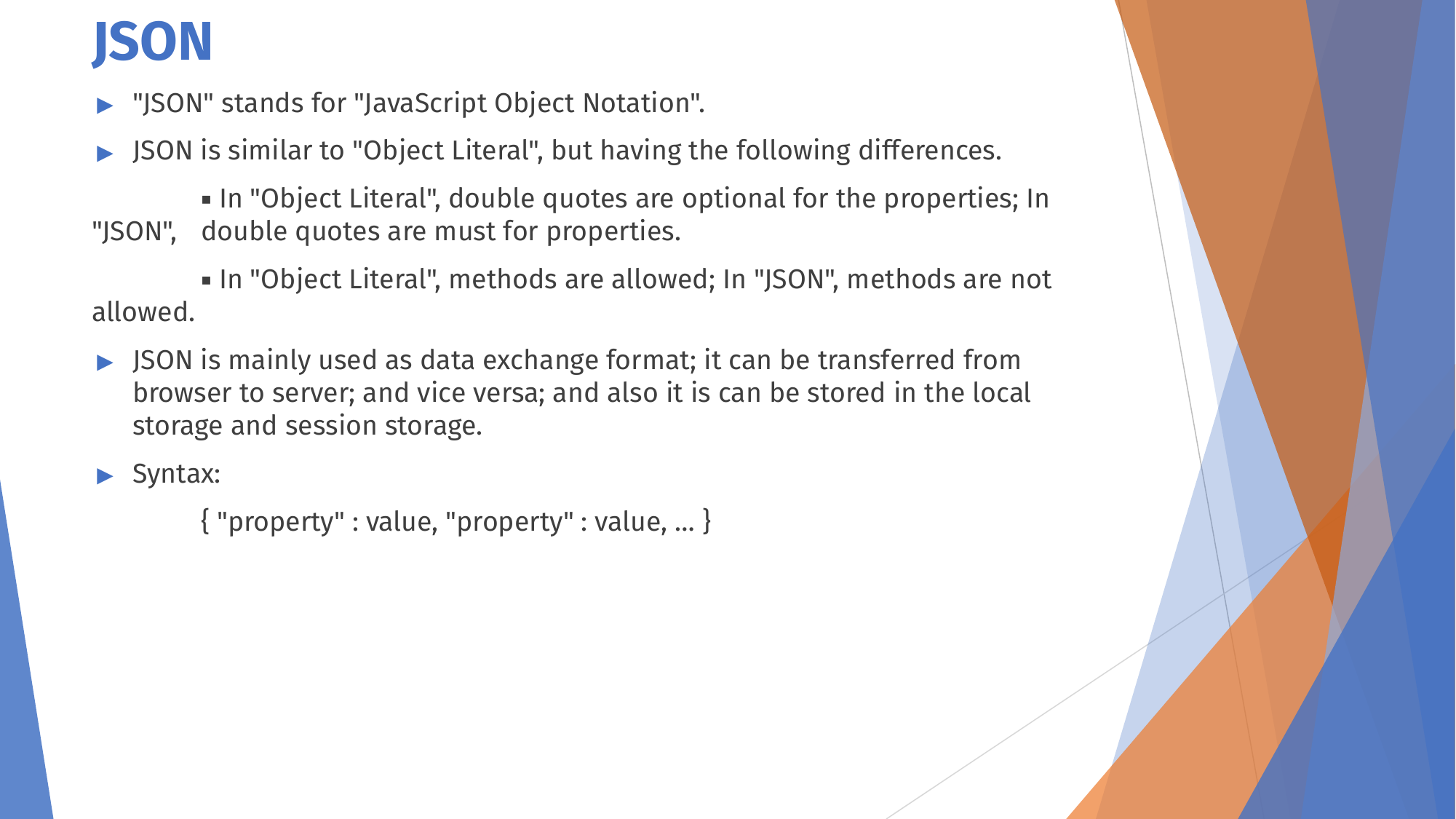

# JSON
"JSON" stands for "JavaScript Object Notation".
JSON is similar to "Object Literal", but having the following differences.
	▪ In "Object Literal", double quotes are optional for the properties; In "JSON", 	double quotes are must for properties.
	▪ In "Object Literal", methods are allowed; In "JSON", methods are not 	allowed.
JSON is mainly used as data exchange format; it can be transferred from browser to server; and vice versa; and also it is can be stored in the local storage and session storage.
Syntax:
	{ "property" : value, "property" : value, … }